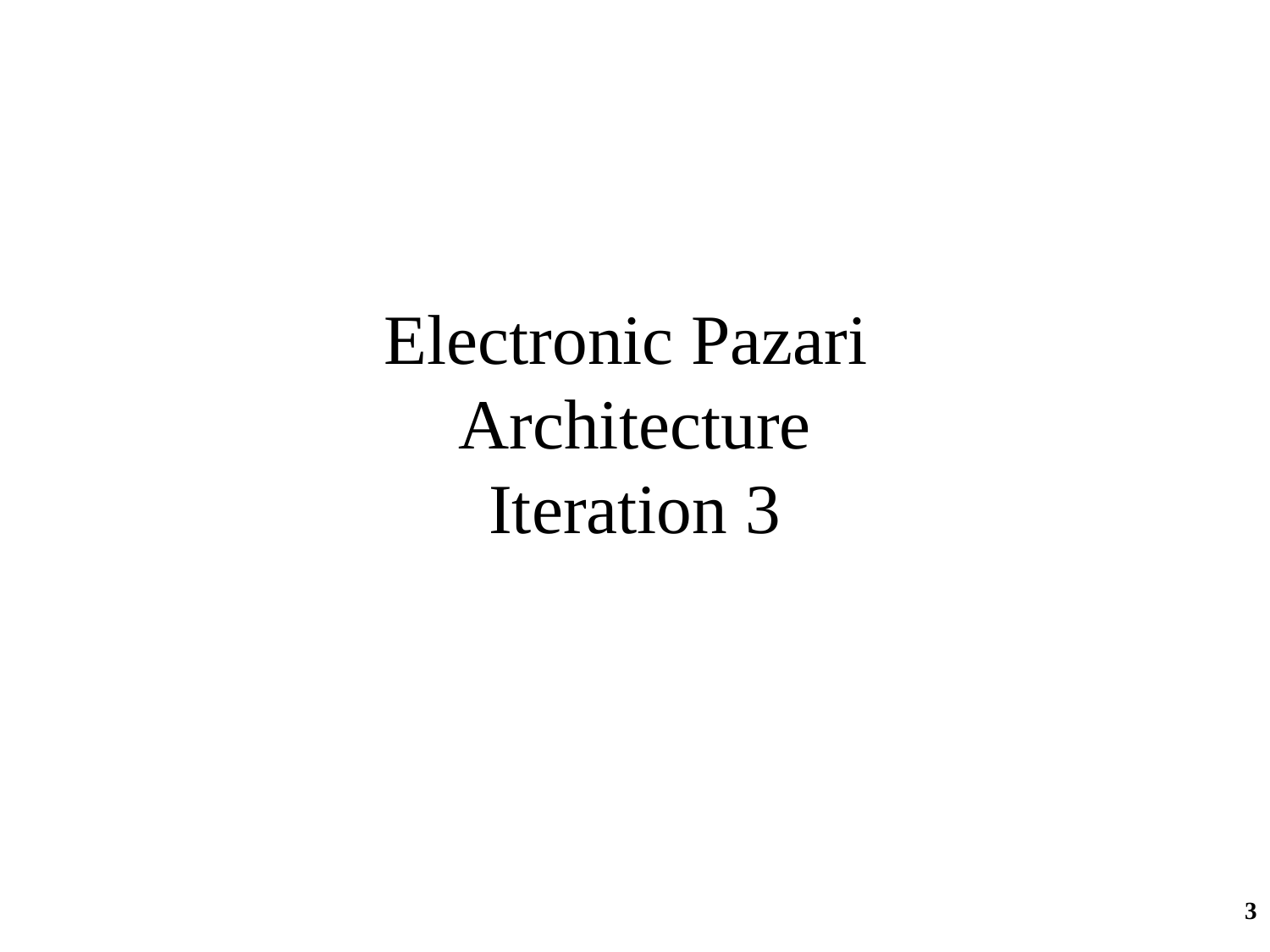

# Electronic Pazari Architecture Iteration 3
3